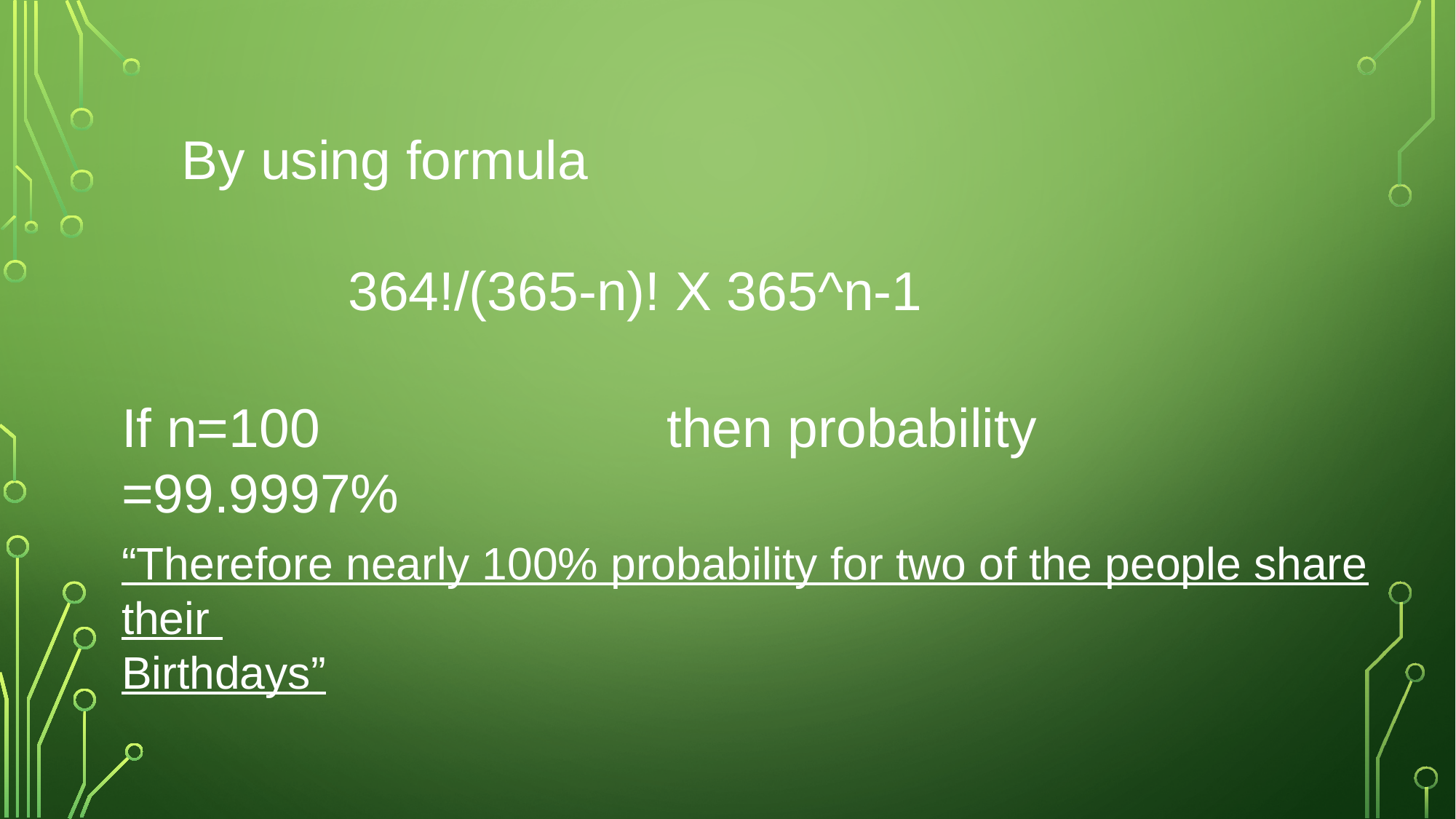

By using formula

           364!/(365-n)! X 365^n-1
If n=100                       then probability =99.9997%
“Therefore nearly 100% probability for two of the people share their
Birthdays”